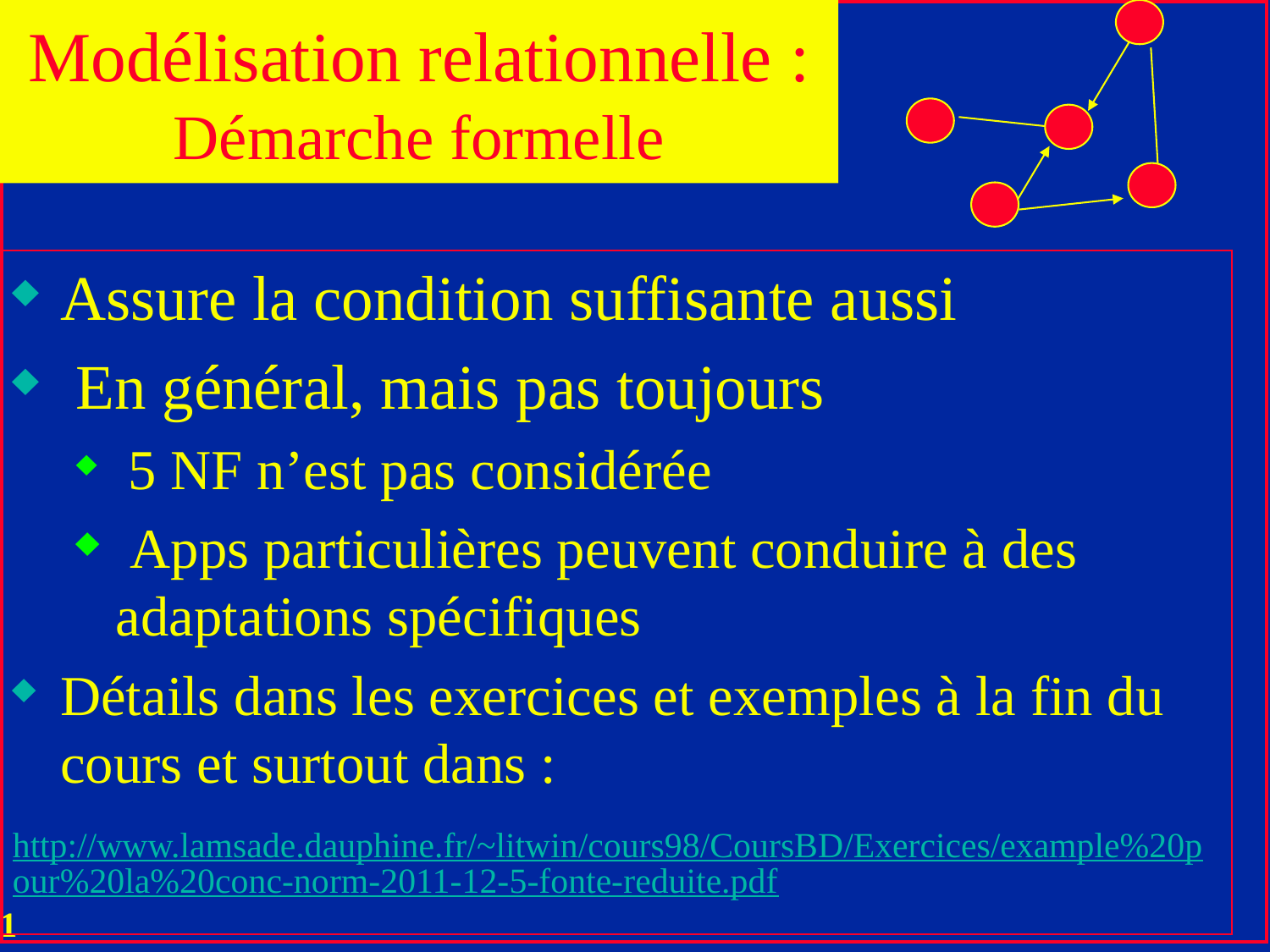

Modélisation relationnelle : Démarche formelle

Assure la condition suffisante aussi
 En général, mais pas toujours
 5 NF n’est pas considérée
 Apps particulières peuvent conduire à des adaptations spécifiques
Détails dans les exercices et exemples à la fin du cours et surtout dans :
http://www.lamsade.dauphine.fr/~litwin/cours98/CoursBD/Exercices/example%20pour%20la%20conc-norm-2011-12-5-fonte-reduite.pdf